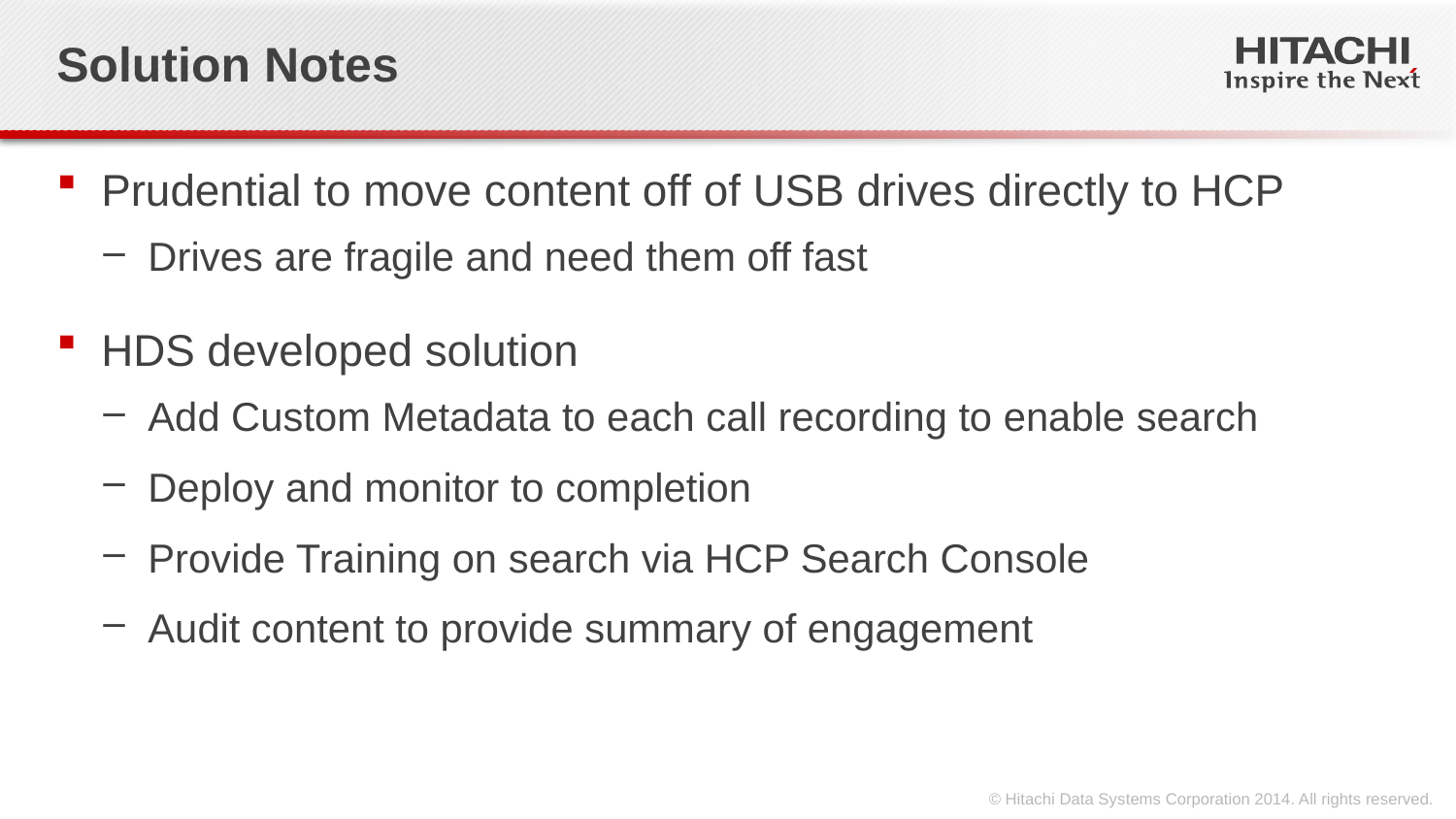

# Solution Notes
Prudential to move content off of USB drives directly to HCP
Drives are fragile and need them off fast
HDS developed solution
Add Custom Metadata to each call recording to enable search
Deploy and monitor to completion
Provide Training on search via HCP Search Console
Audit content to provide summary of engagement